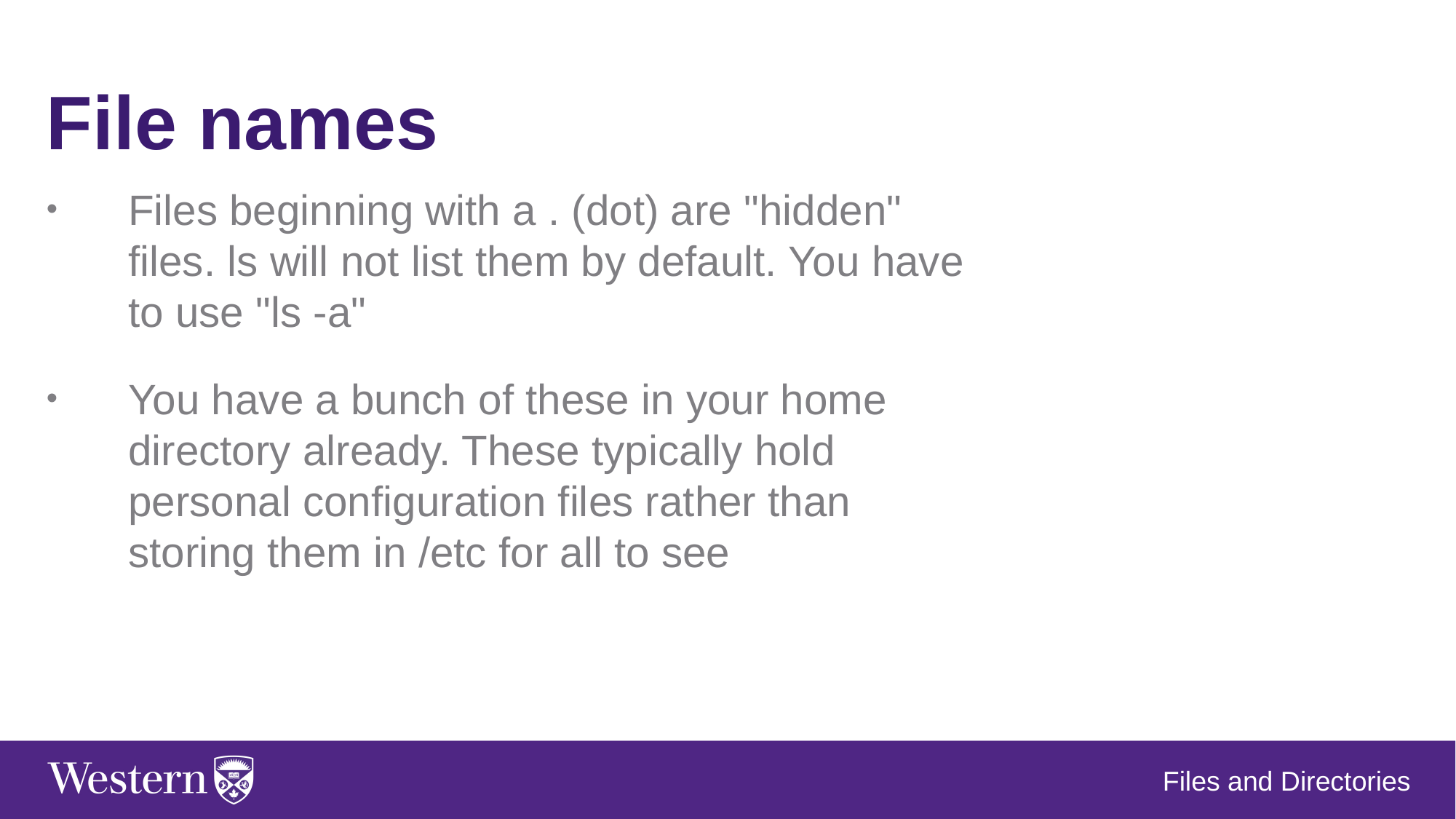

File names
Files beginning with a . (dot) are "hidden" files. ls will not list them by default. You have to use "ls -a"
You have a bunch of these in your home directory already. These typically hold personal configuration files rather than storing them in /etc for all to see
Files and Directories